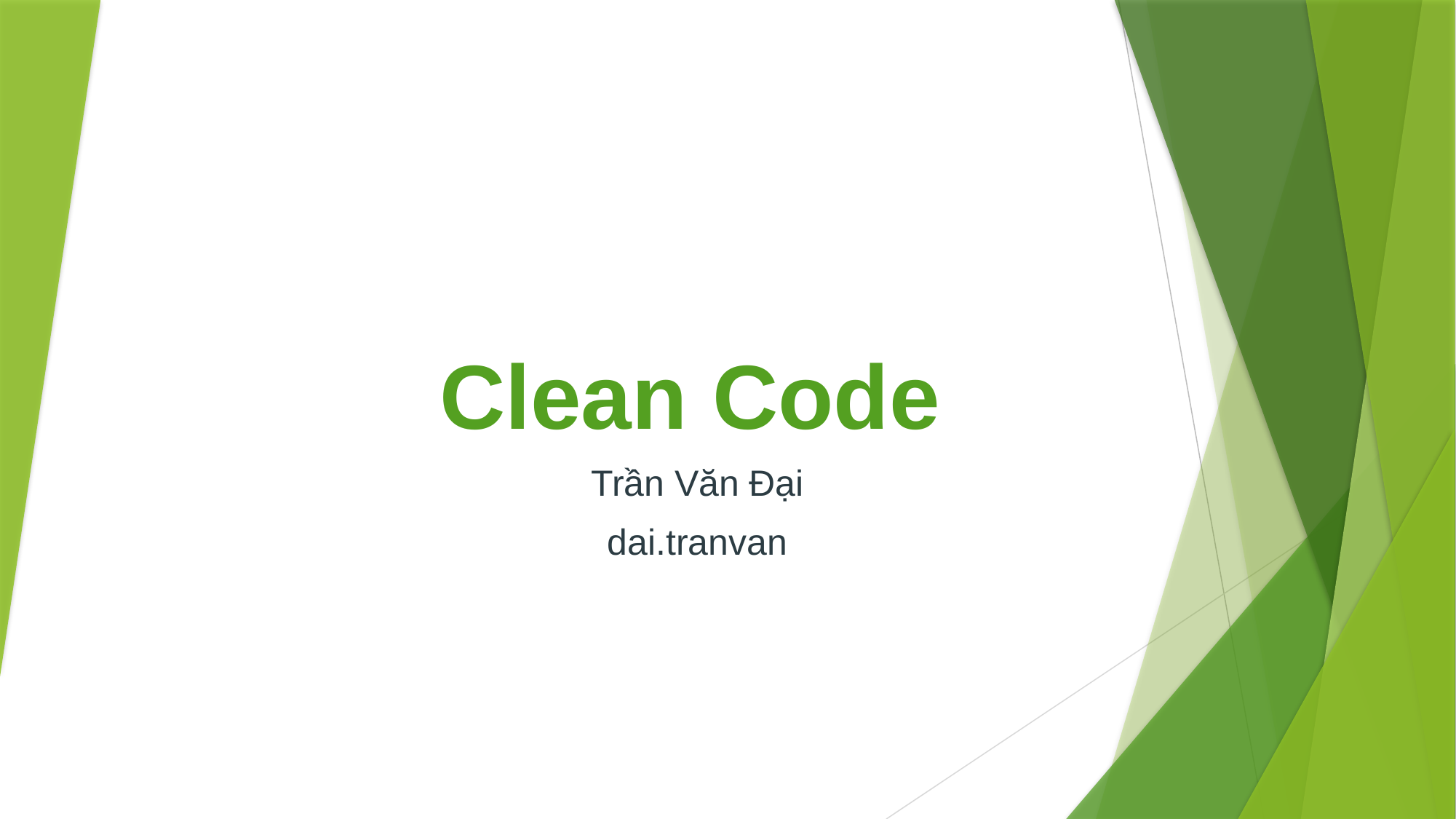

# Clean Code
Trần Văn Đại
dai.tranvan